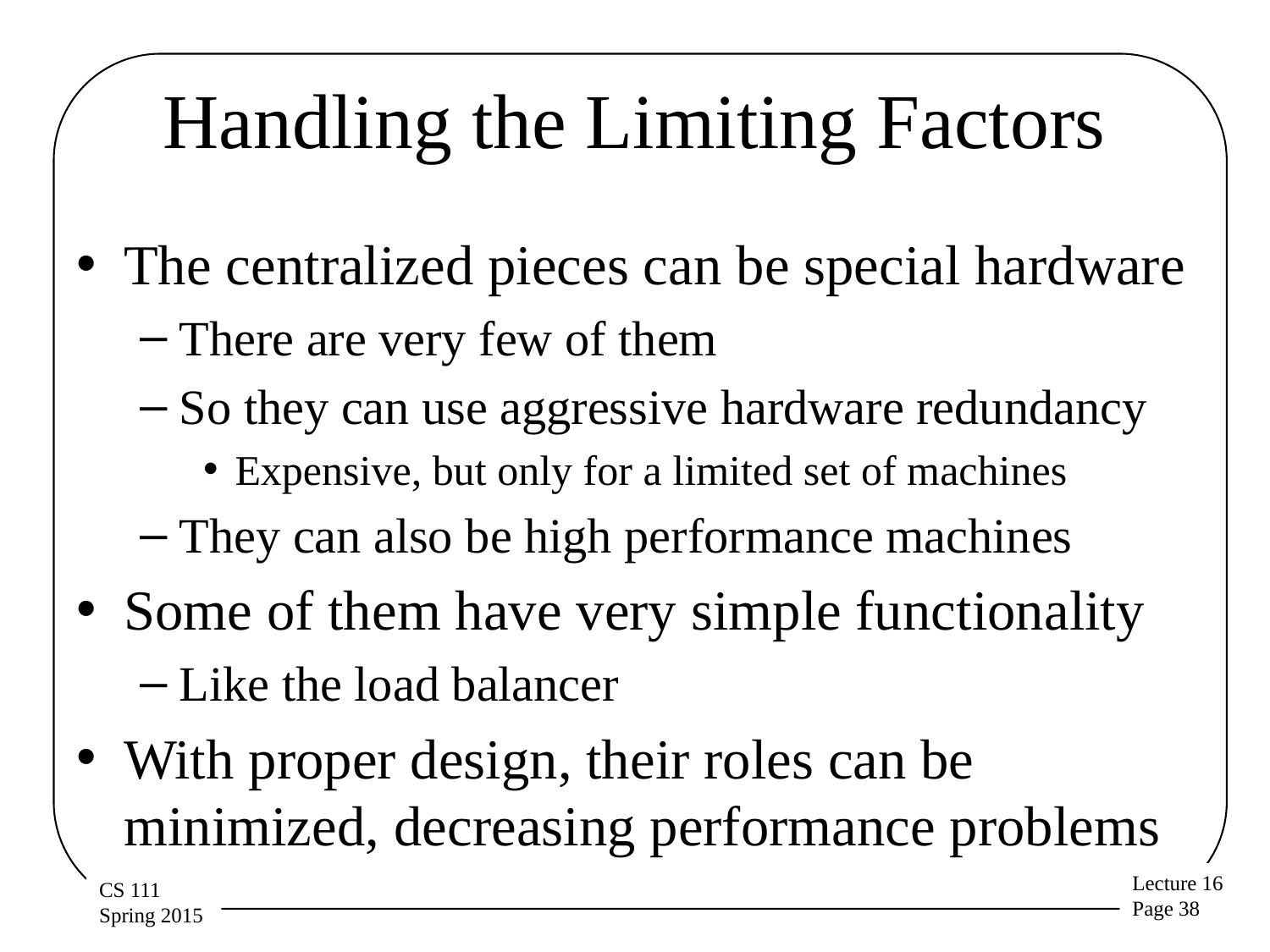

# Handling the Limiting Factors
The centralized pieces can be special hardware
There are very few of them
So they can use aggressive hardware redundancy
Expensive, but only for a limited set of machines
They can also be high performance machines
Some of them have very simple functionality
Like the load balancer
With proper design, their roles can be minimized, decreasing performance problems